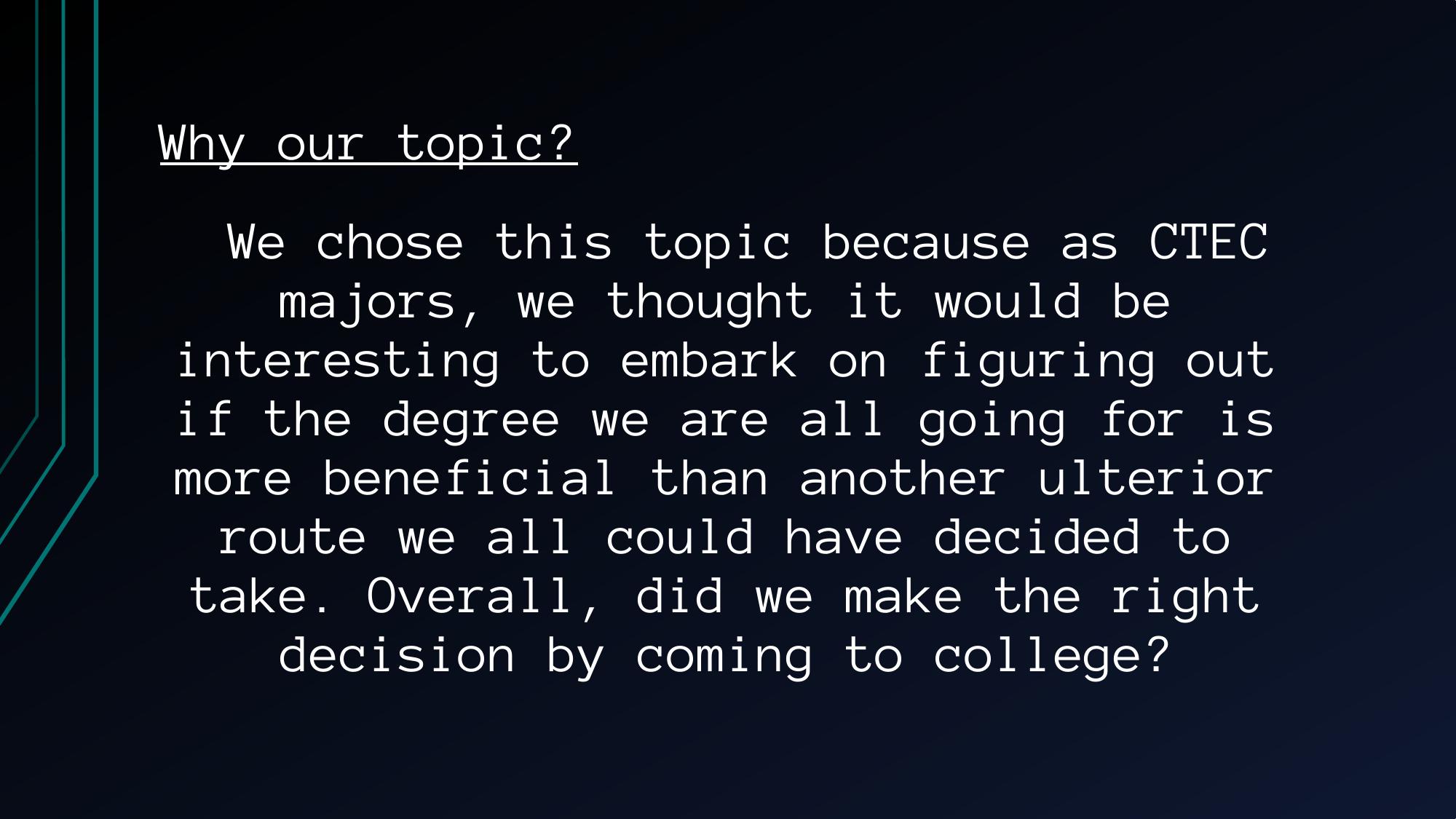

# Why our topic?
  We chose this topic because as CTEC majors, we thought it would be interesting to embark on figuring out if the degree we are all going for is more beneficial than another ulterior route we all could have decided to take. Overall, did we make the right decision by coming to college?